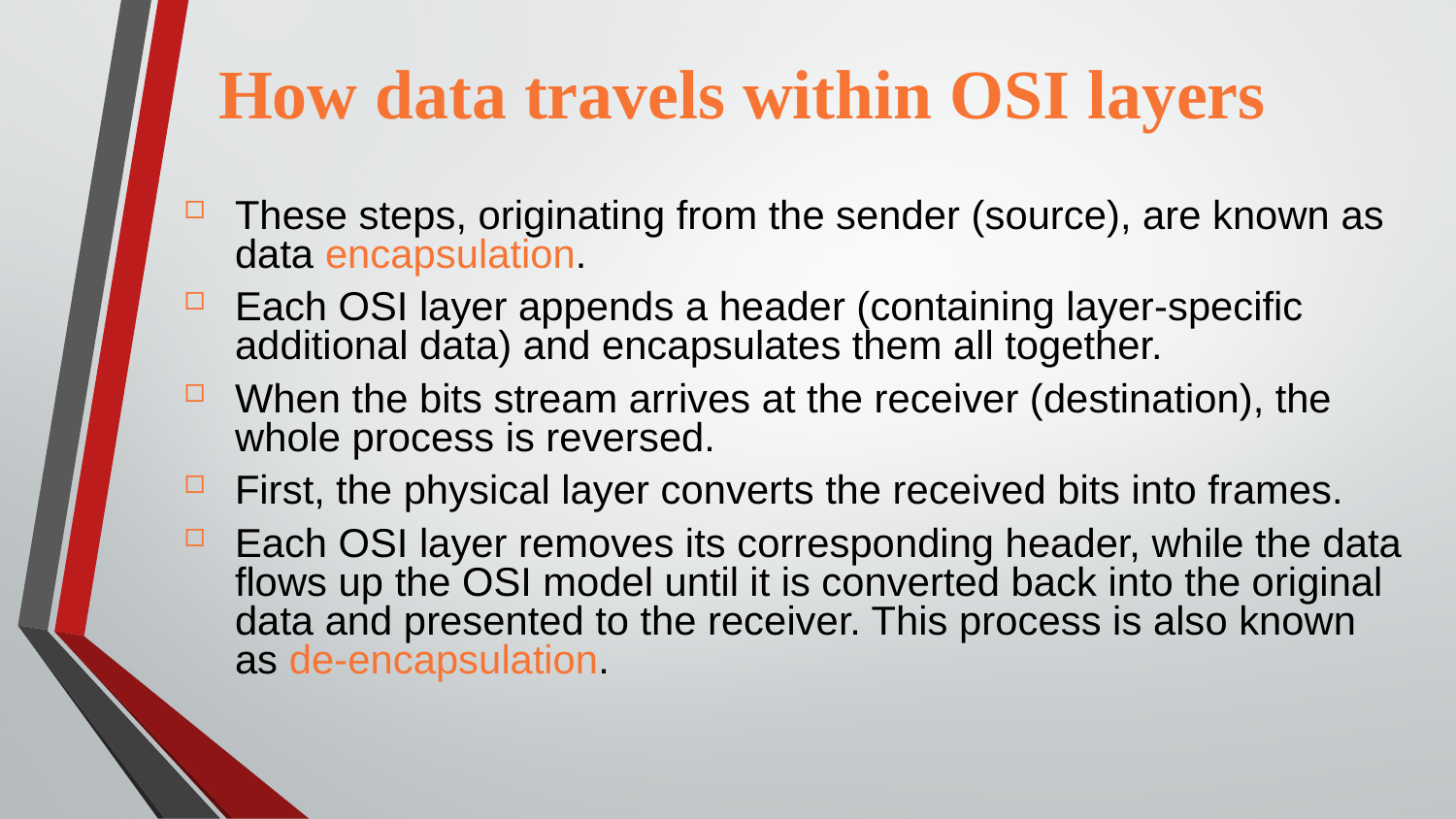

How data travels within OSI layers
These steps, originating from the sender (source), are known as data encapsulation.
Each OSI layer appends a header (containing layer-specific additional data) and encapsulates them all together.
When the bits stream arrives at the receiver (destination), the whole process is reversed.
First, the physical layer converts the received bits into frames.
Each OSI layer removes its corresponding header, while the data flows up the OSI model until it is converted back into the original data and presented to the receiver. This process is also known as de-encapsulation.